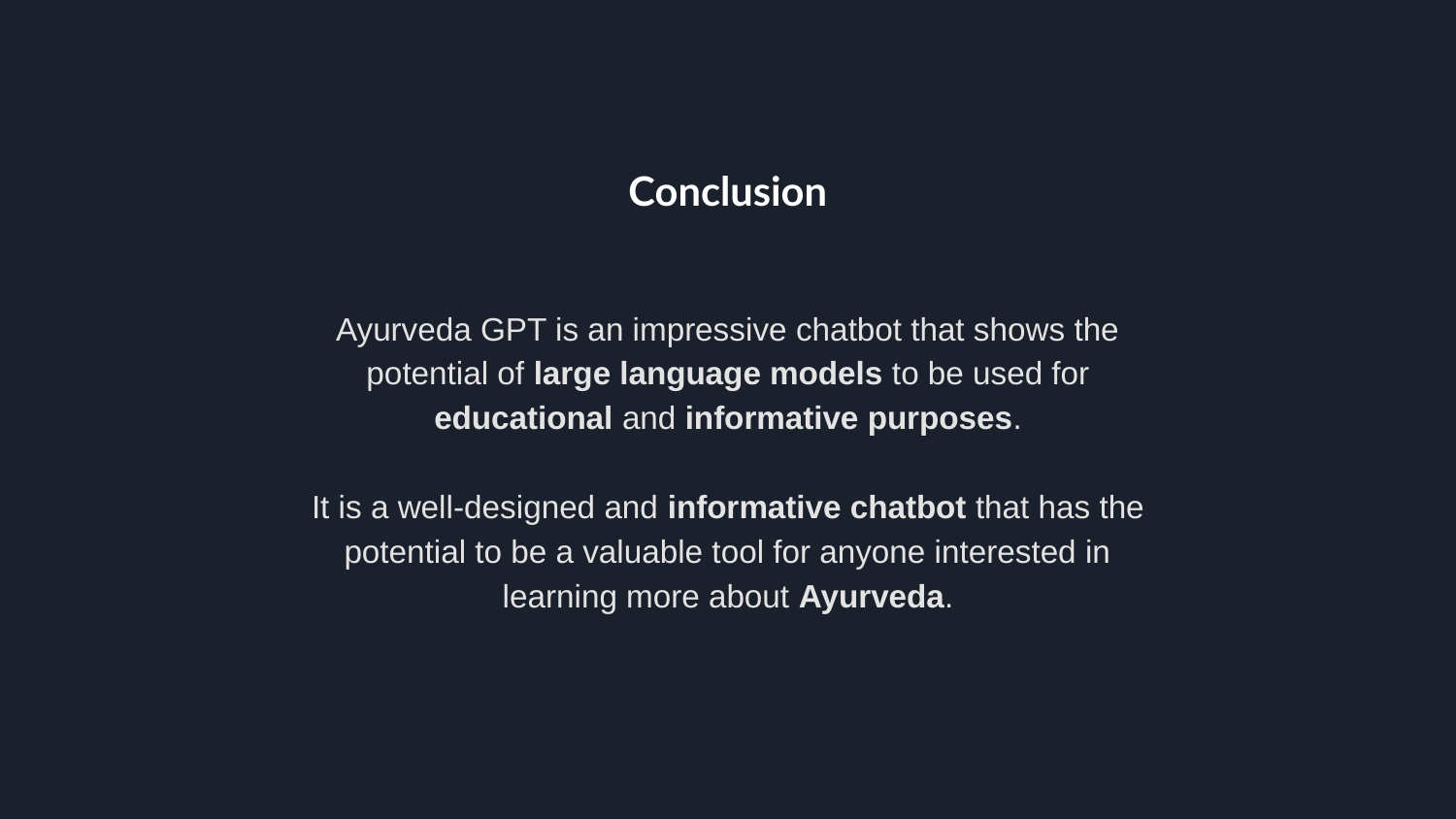

Conclusion
Ayurveda GPT is an impressive chatbot that shows the potential of large language models to be used for educational and informative purposes.

It is a well-designed and informative chatbot that has the potential to be a valuable tool for anyone interested in learning more about Ayurveda.